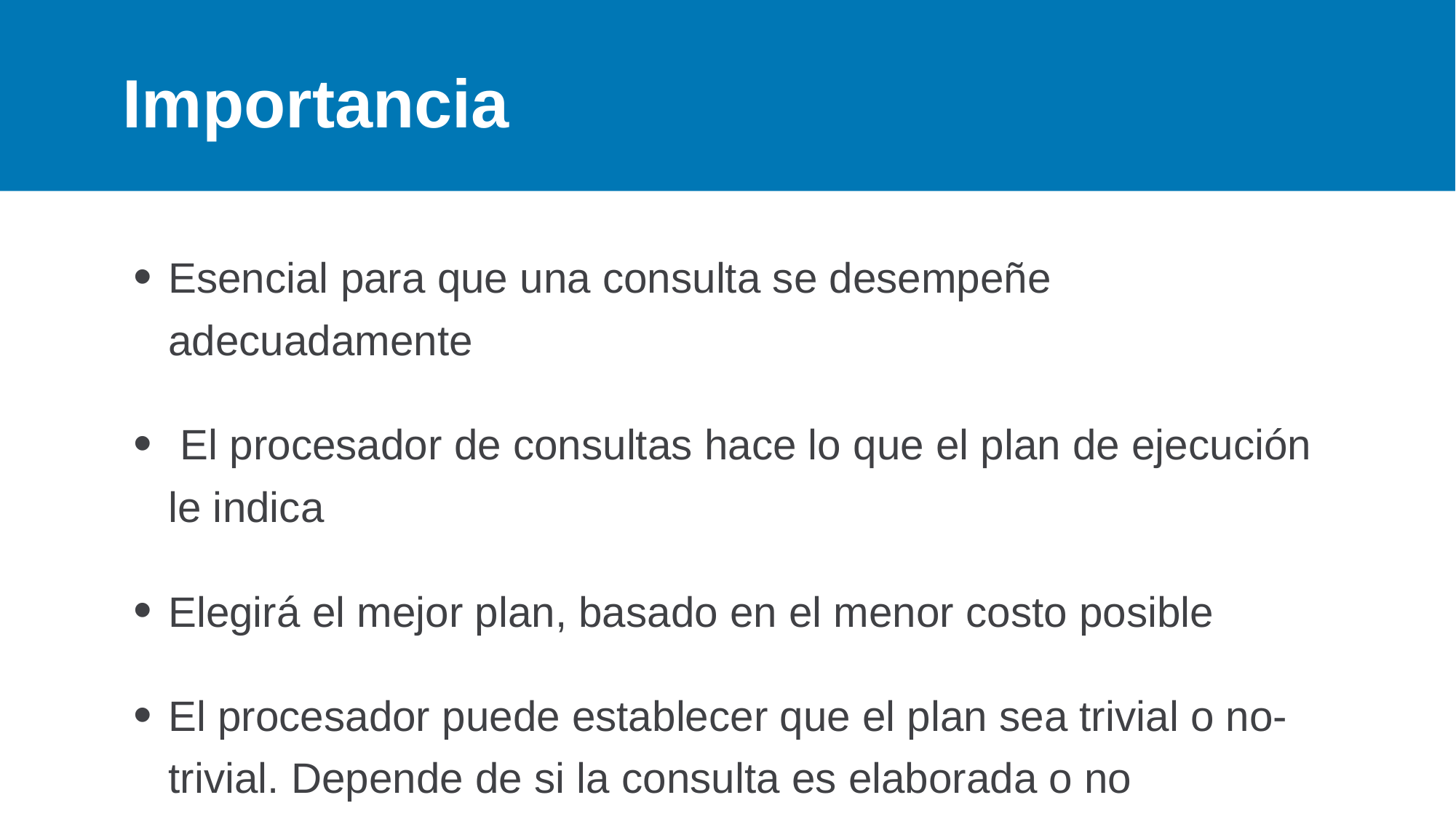

# Importancia
Esencial para que una consulta se desempeñe adecuadamente
 El procesador de consultas hace lo que el plan de ejecución le indica
Elegirá el mejor plan, basado en el menor costo posible
El procesador puede establecer que el plan sea trivial o no- trivial. Depende de si la consulta es elaborada o no
Maximum 5 bullets. If you need more, create a new slide.